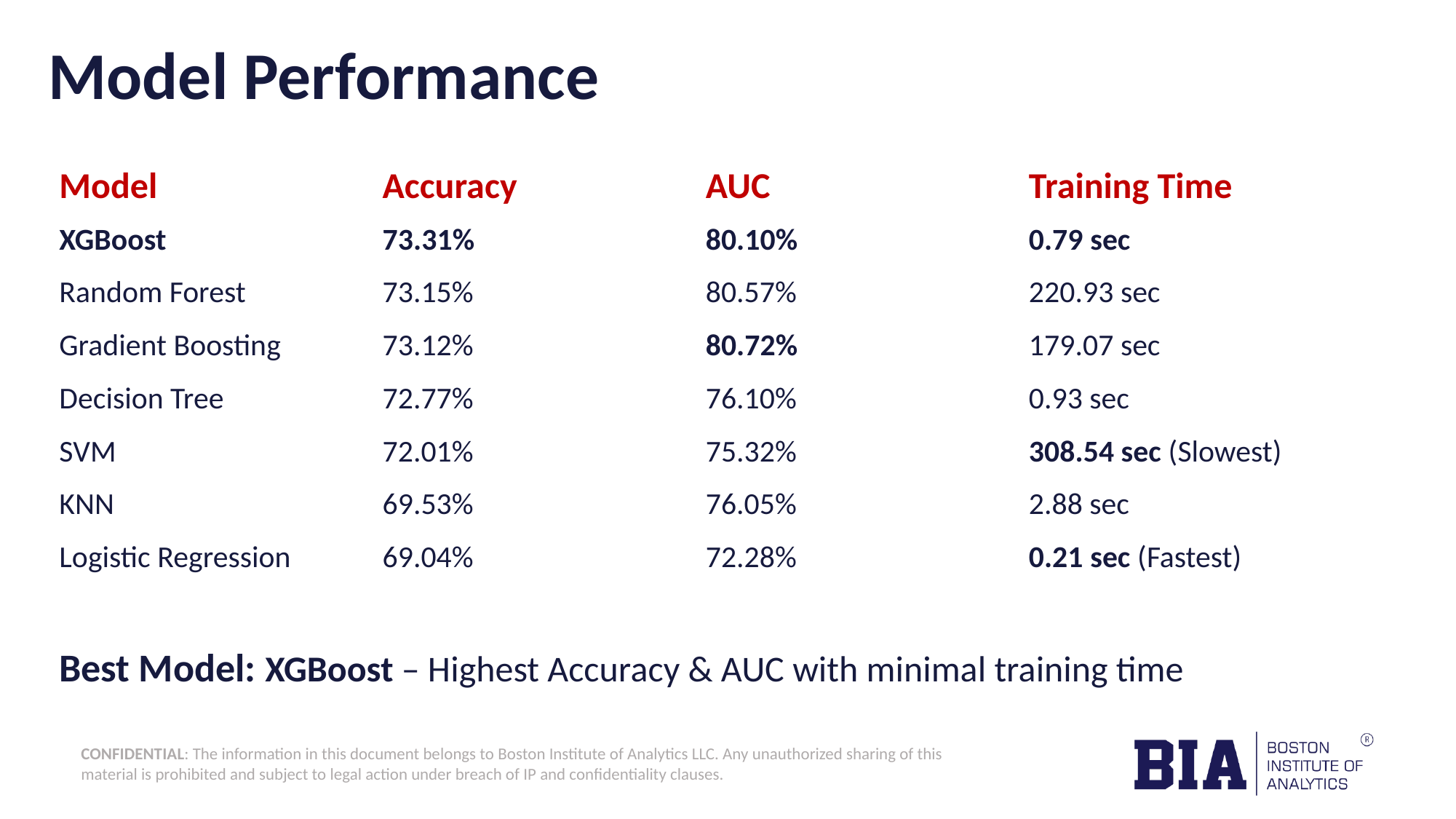

# Model Performance
| Model | Accuracy | AUC | Training Time |
| --- | --- | --- | --- |
| XGBoost | 73.31% | 80.10% | 0.79 sec |
| Random Forest | 73.15% | 80.57% | 220.93 sec |
| Gradient Boosting | 73.12% | 80.72% | 179.07 sec |
| Decision Tree | 72.77% | 76.10% | 0.93 sec |
| SVM | 72.01% | 75.32% | 308.54 sec (Slowest) |
| KNN | 69.53% | 76.05% | 2.88 sec |
| Logistic Regression | 69.04% | 72.28% | 0.21 sec (Fastest) |
Best Model: XGBoost – Highest Accuracy & AUC with minimal training time